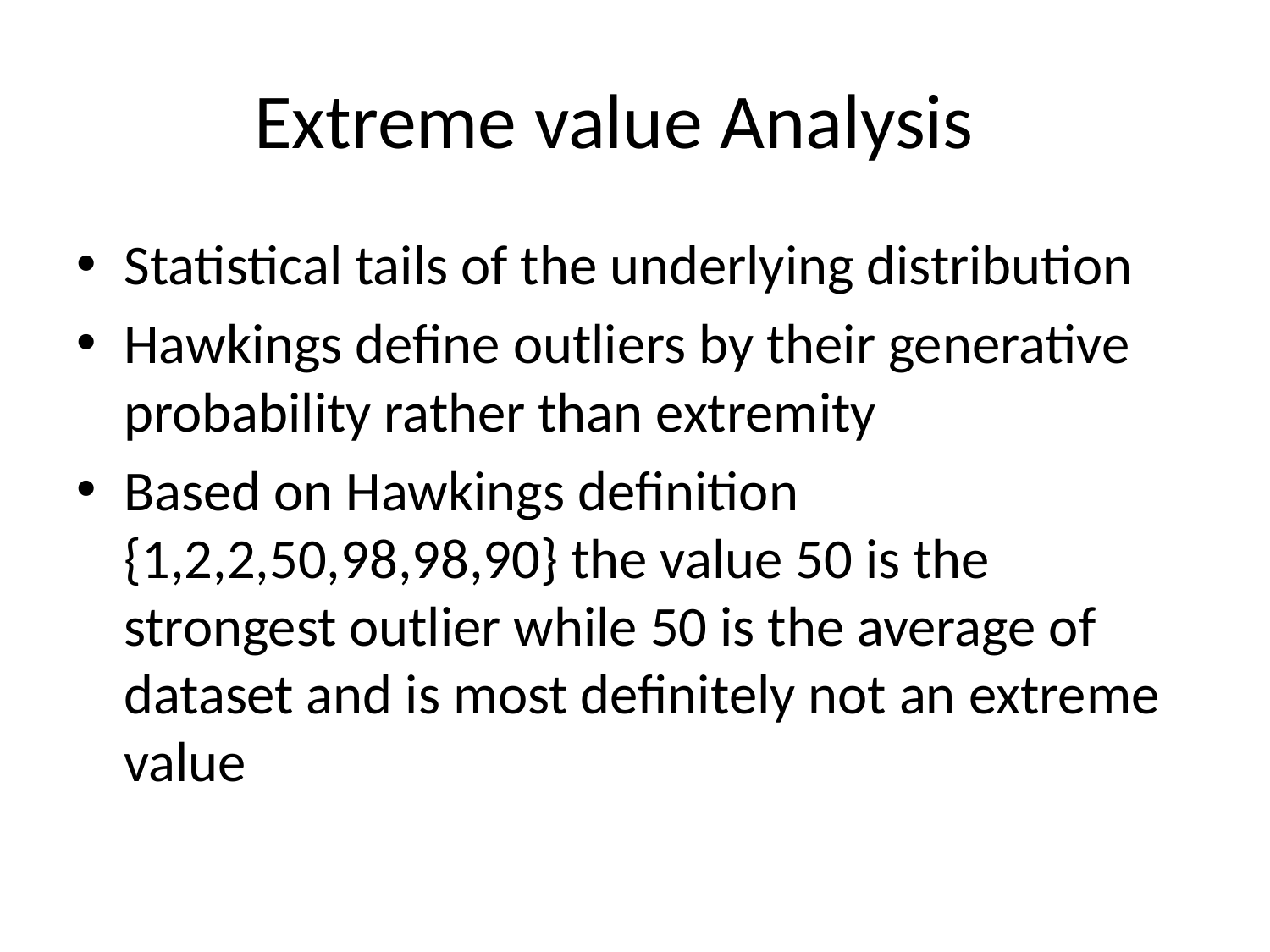

# Extreme value Analysis
Statistical tails of the underlying distribution
Hawkings define outliers by their generative probability rather than extremity
Based on Hawkings definition {1,2,2,50,98,98,90} the value 50 is the strongest outlier while 50 is the average of dataset and is most definitely not an extreme value